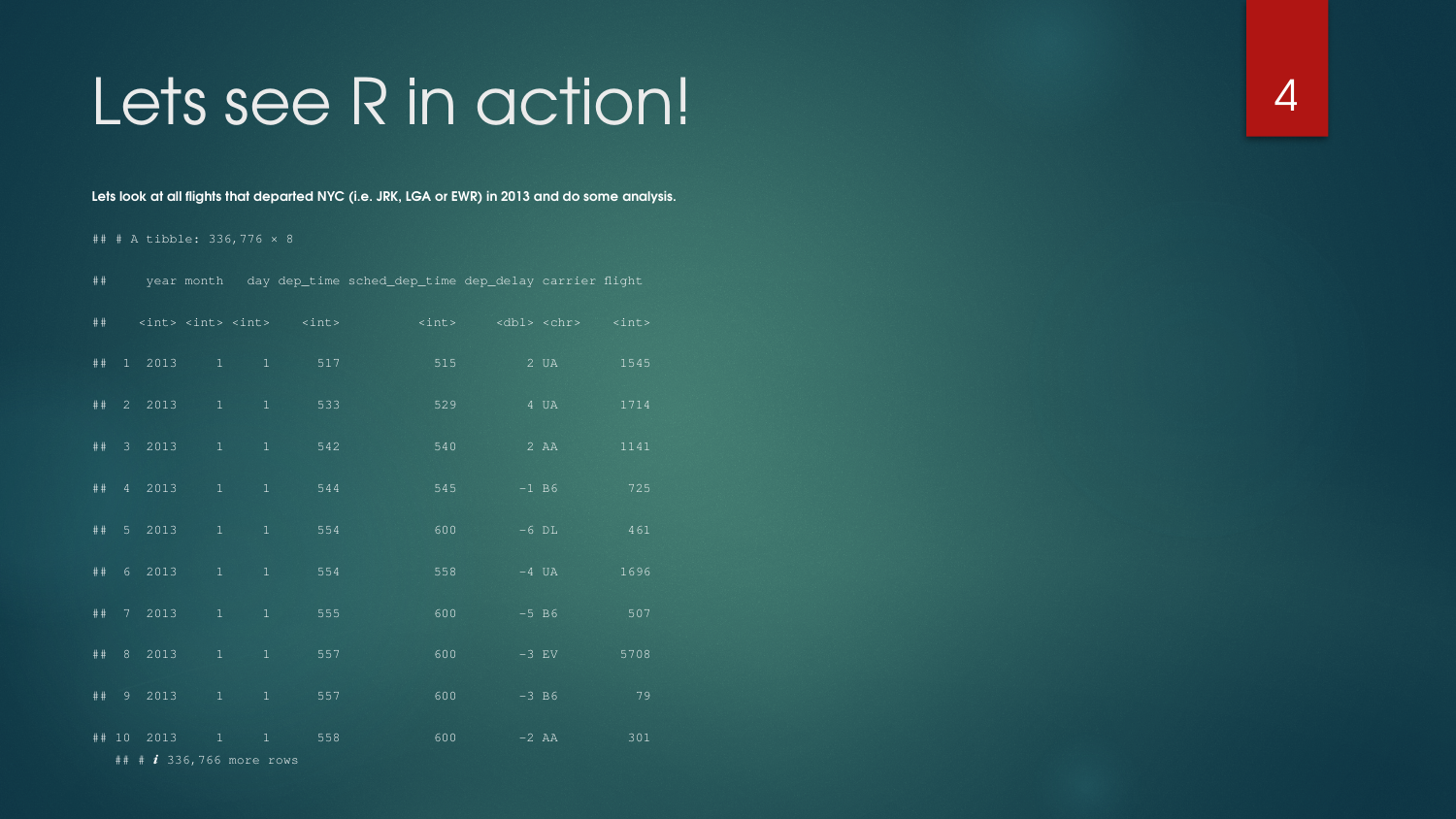

4
# Lets see R in action!
Lets look at all flights that departed NYC (i.e. JRK, LGA or EWR) in 2013 and do some analysis.
## # A tibble: 336,776 × 8
##     year month   day dep_time sched_dep_time dep_delay carrier flight
##    <int> <int> <int>    <int>          <int>     <dbl> <chr>    <int>
##  1  2013     1     1      517            515         2 UA        1545
##  2  2013     1     1      533            529         4 UA        1714
##  3  2013     1     1      542            540         2 AA        1141
##  4  2013     1     1      544            545        -1 B6         725
##  5  2013     1     1      554            600        -6 DL         461
##  6  2013     1     1      554            558        -4 UA        1696
##  7  2013     1     1      555            600        -5 B6         507
##  8  2013     1     1      557            600        -3 EV        5708
##  9  2013     1     1      557            600        -3 B6          79
## 10  2013     1     1      558            600        -2 AA         301
## # ℹ 336,766 more rows